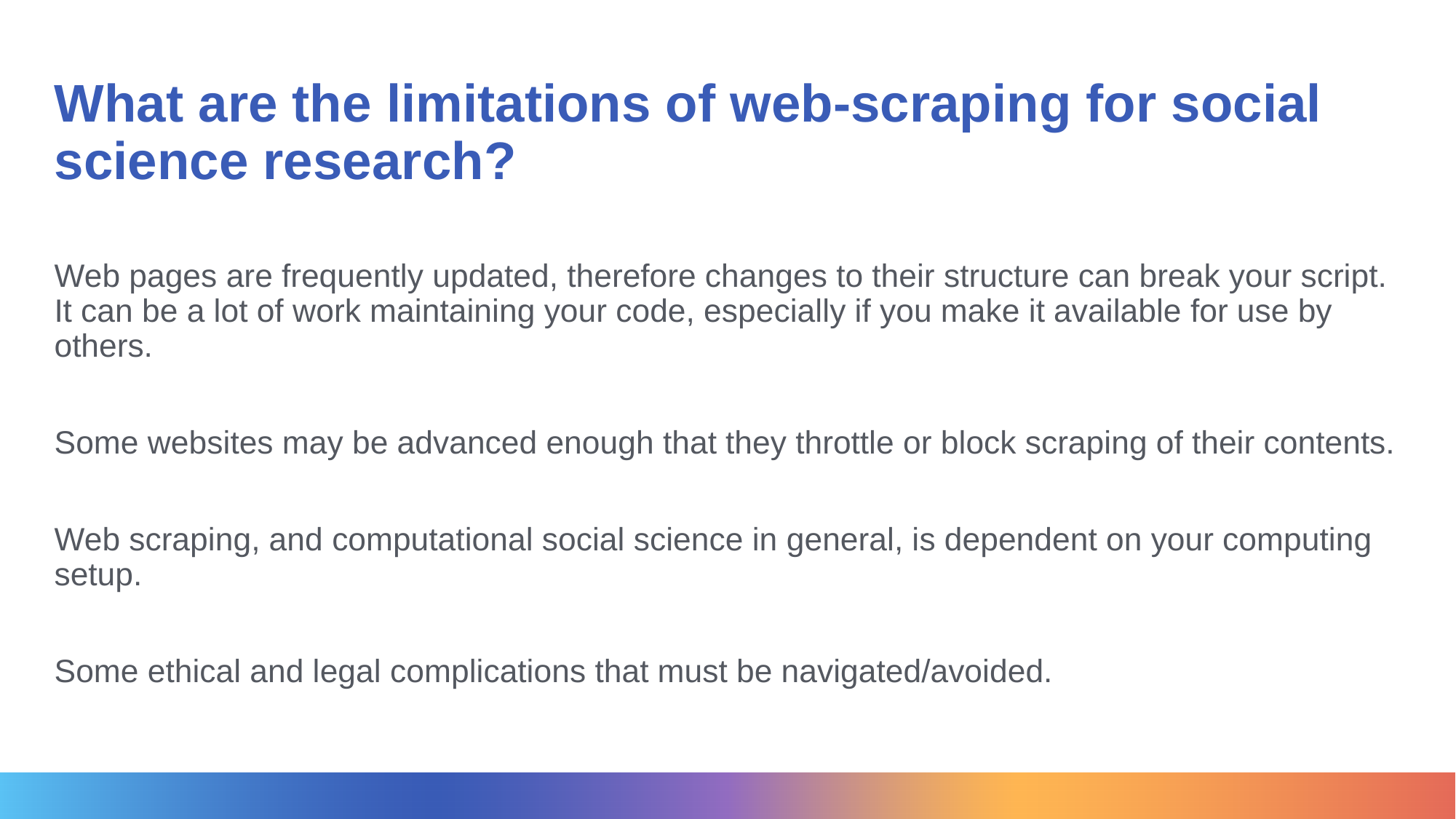

# What are the limitations of web-scraping for social science research?
Web pages are frequently updated, therefore changes to their structure can break your script. It can be a lot of work maintaining your code, especially if you make it available for use by others.

Some websites may be advanced enough that they throttle or block scraping of their contents.

Web scraping, and computational social science in general, is dependent on your computing setup.

Some ethical and legal complications that must be navigated/avoided.